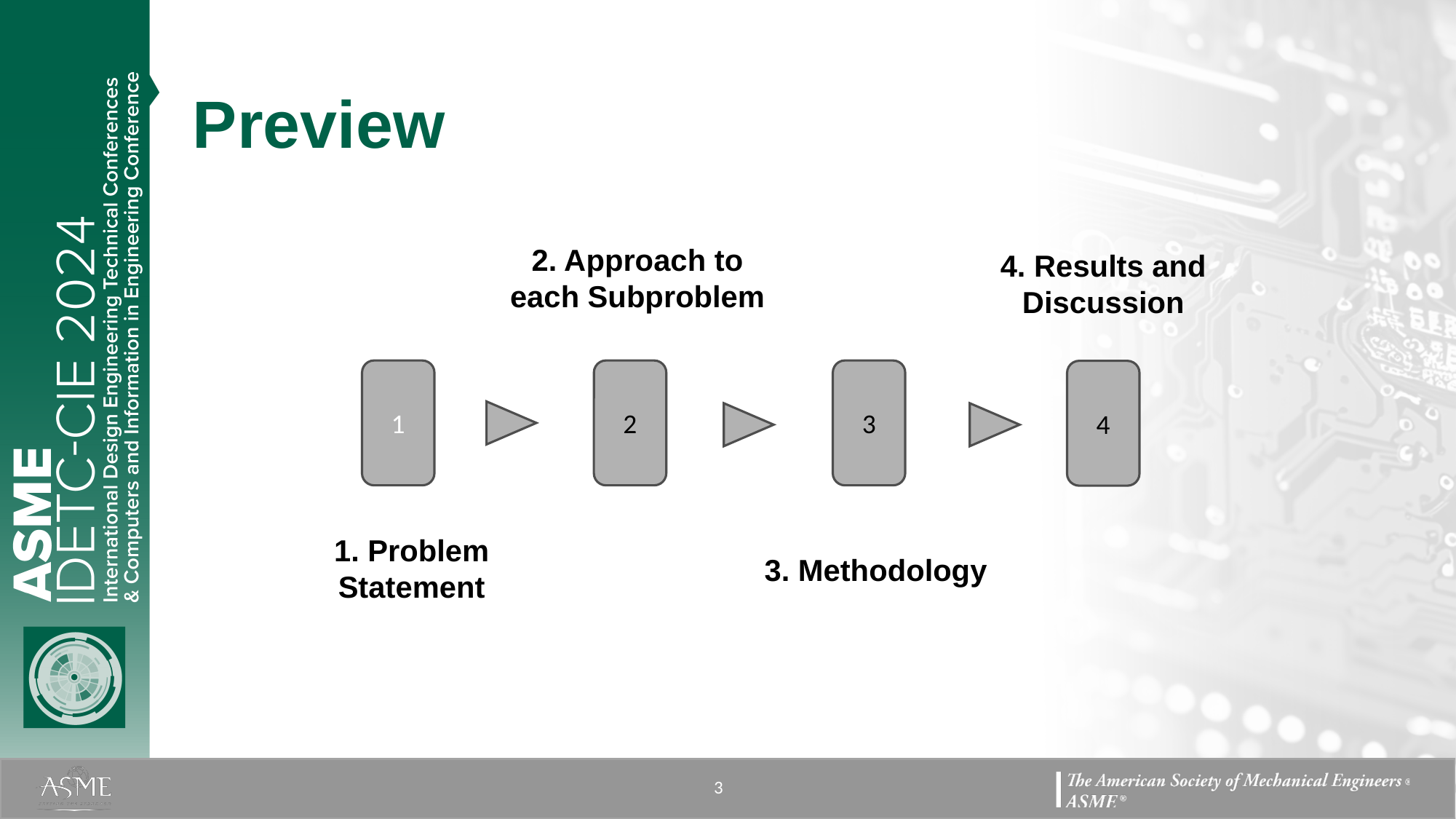

# Preview
2. Approach to each Subproblem
4. Results and Discussion
2
3
1
4

1. Problem Statement
3. Methodology